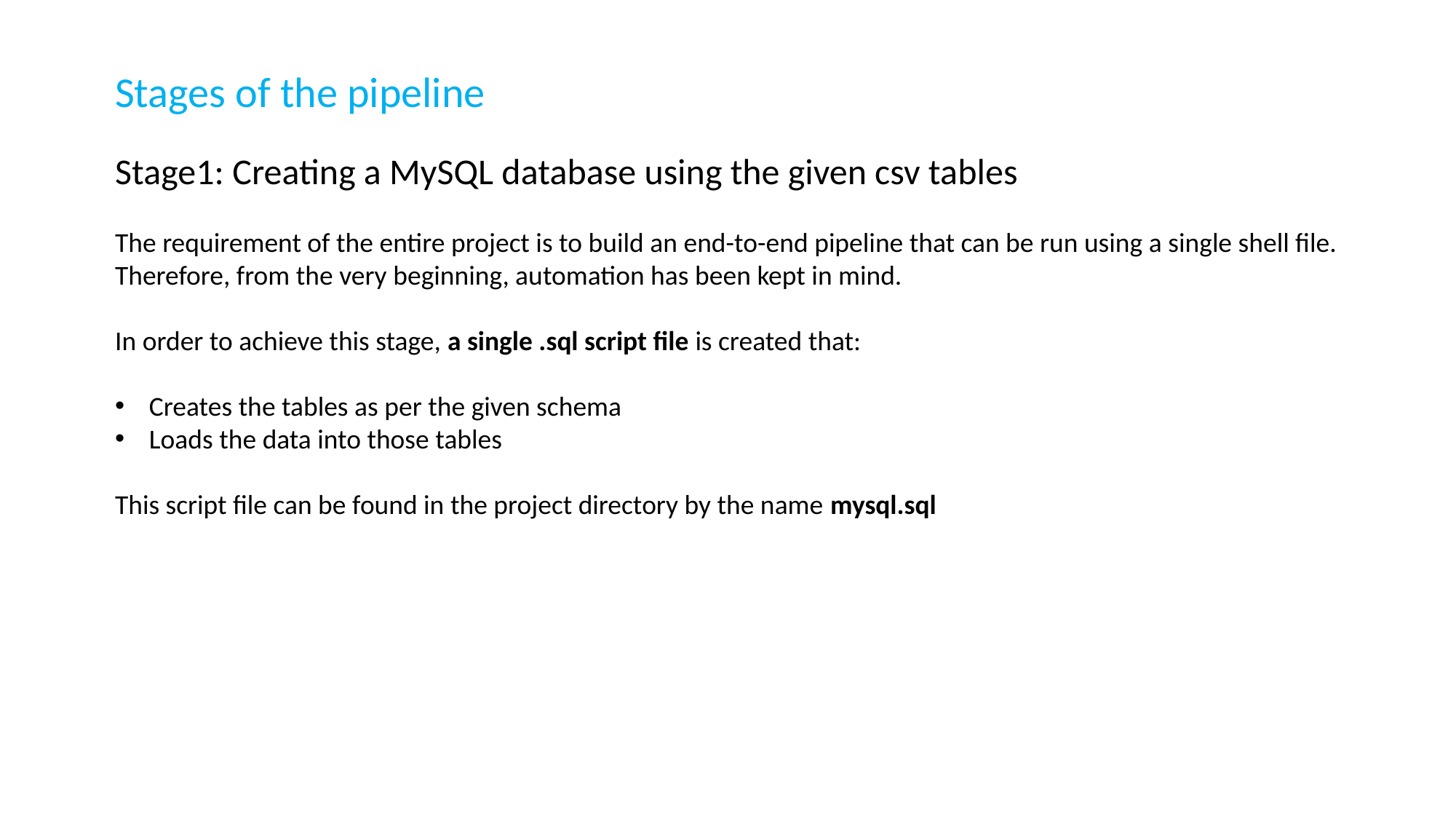

Stages of the pipeline

Stage1: Creating a MySQL database using the given csv tables

The requirement of the entire project is to build an end-to-end pipeline that can be run using a single shell file. Therefore, from the very beginning, automation has been kept in mind.

In order to achieve this stage, a single .sql script file is created that:

Creates the tables as per the given schema
Loads the data into those tables

This script file can be found in the project directory by the name mysql.sql